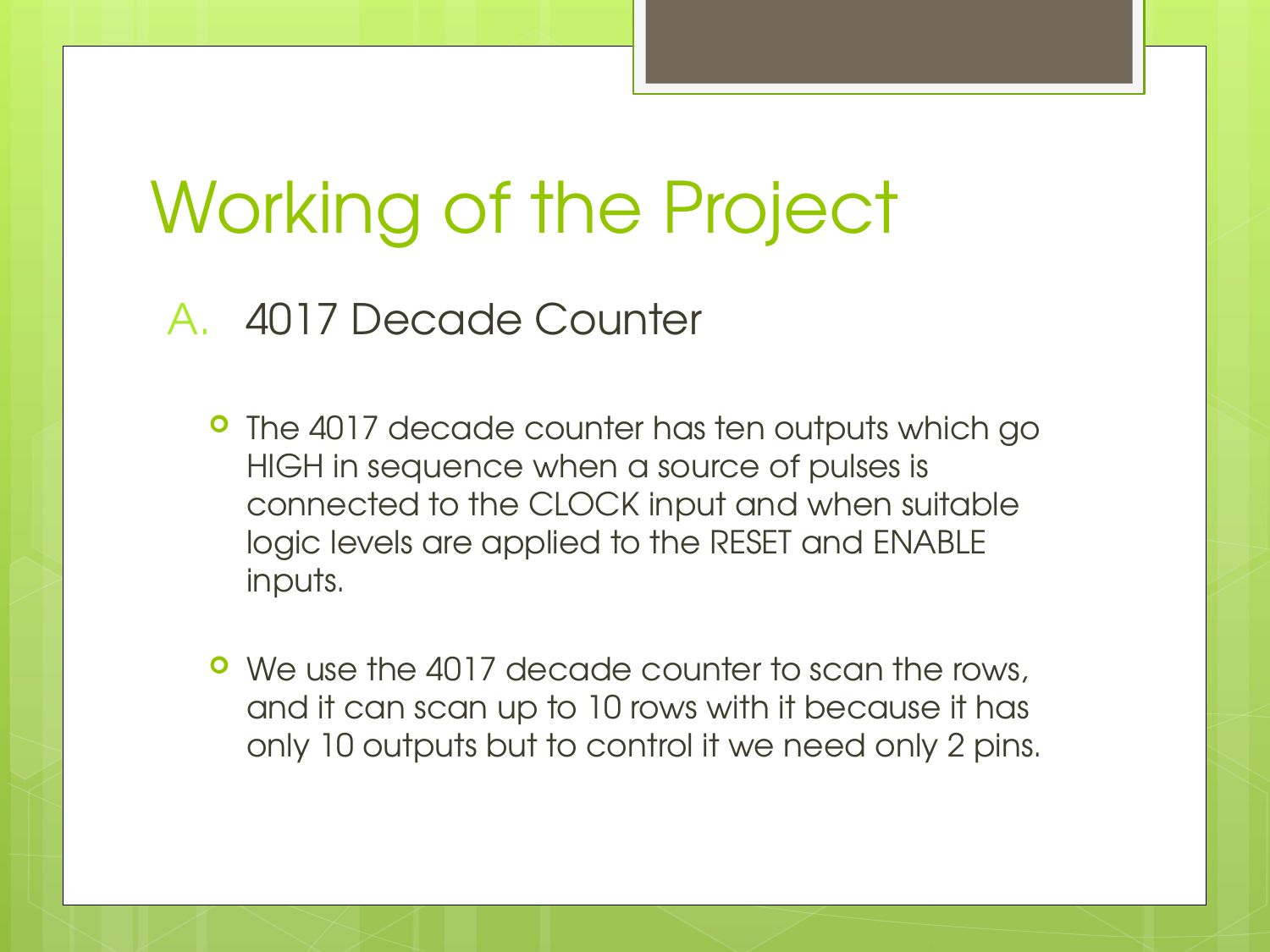

# Working of the Project
A.   4017 Decade Counter

The 4017 decade counter has ten outputs which go HIGH in sequence when a source of pulses is connected to the CLOCK input and when suitable logic levels are applied to the RESET and ENABLE inputs.

We use the 4017 decade counter to scan the rows, and it can scan up to 10 rows with it because it has only 10 outputs but to control it we need only 2 pins.